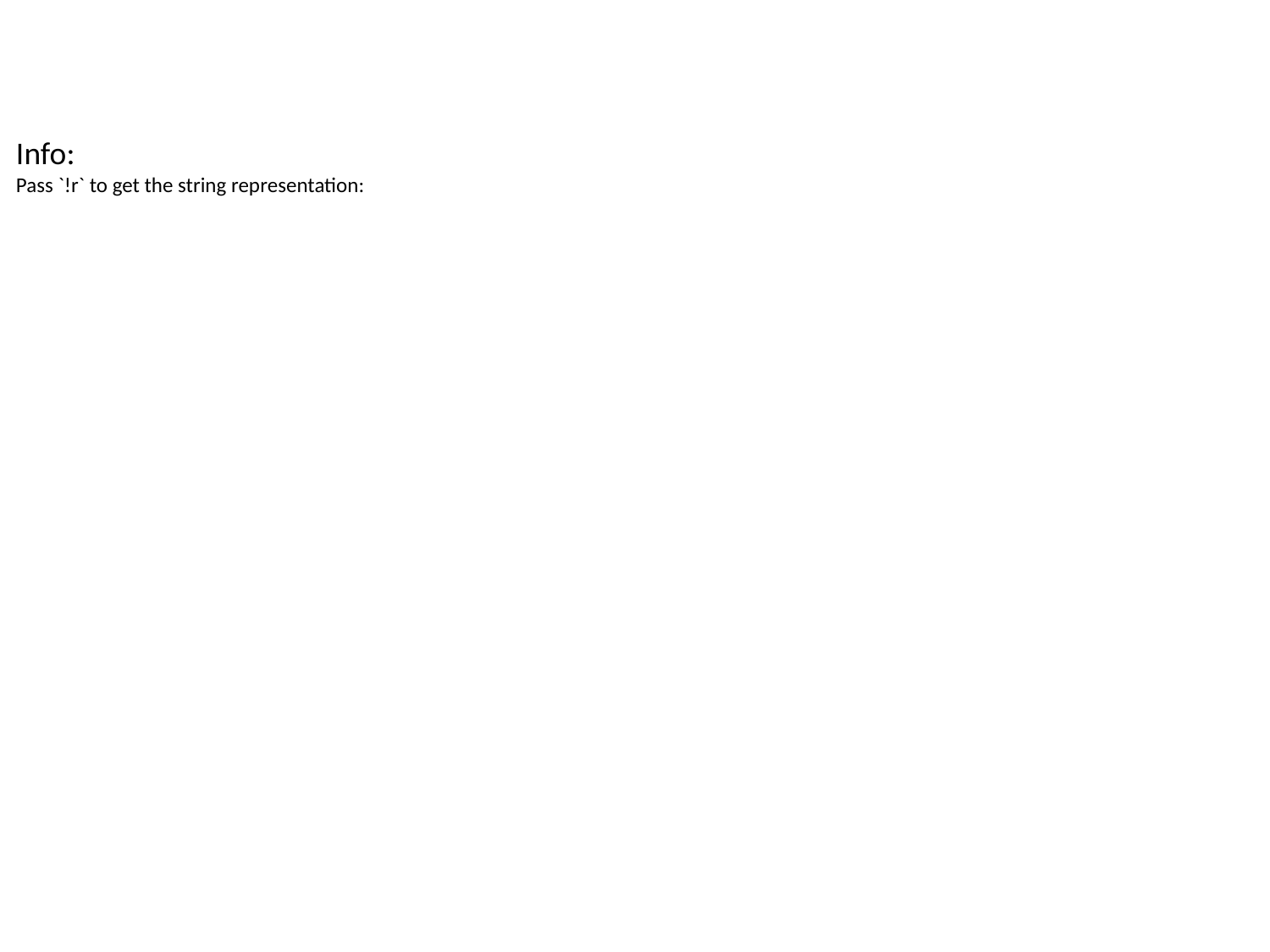

Info:
Pass `!r` to get the string representation: